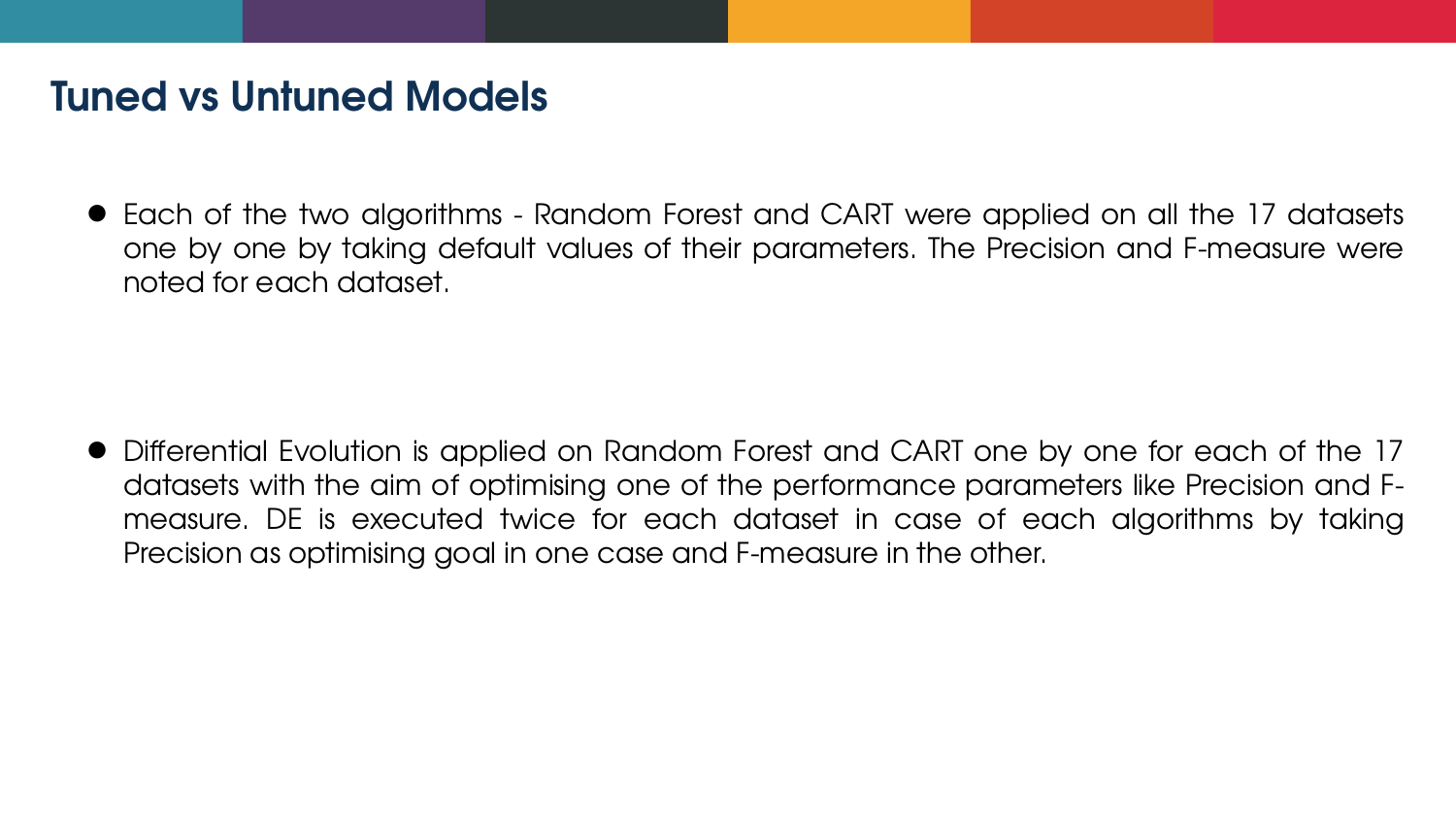

Tuned vs Untuned Models

Each of the two algorithms - Random Forest and CART were applied on all the 17 datasets one by one by taking default values of their parameters. The Precision and F-measure were noted for each dataset.

Differential Evolution is applied on Random Forest and CART one by one for each of the 17 datasets with the aim of optimising one of the performance parameters like Precision and F-measure. DE is executed twice for each dataset in case of each algorithms by taking Precision as optimising goal in one case and F-measure in the other.